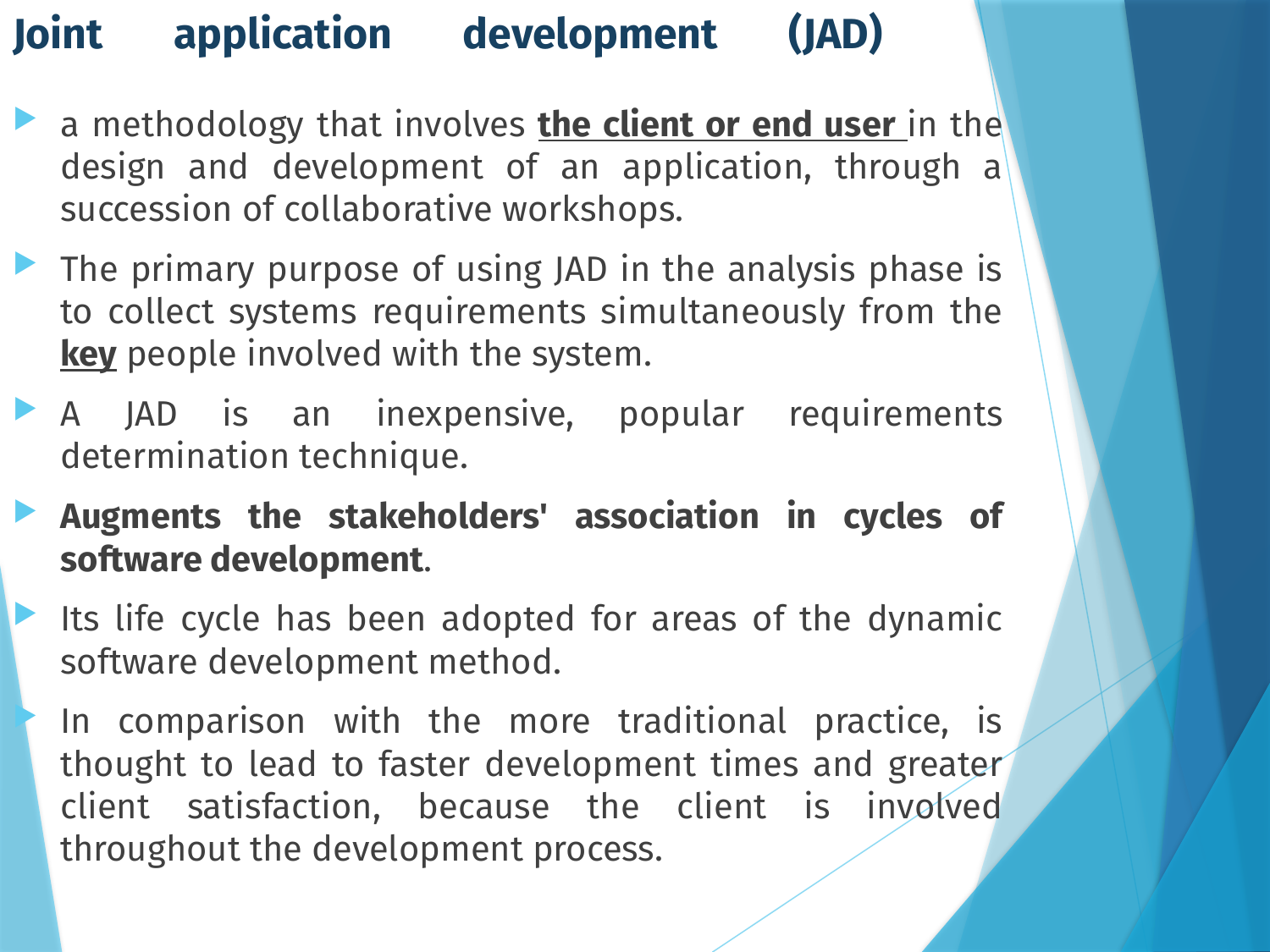

# Joint application development (JAD)
a methodology that involves the client or end user in the design and development of an application, through a succession of collaborative workshops.
The primary purpose of using JAD in the analysis phase is to collect systems requirements simultaneously from the key people involved with the system.
A JAD is an inexpensive, popular requirements determination technique.
Augments the stakeholders' association in cycles of software development.
Its life cycle has been adopted for areas of the dynamic software development method.
In comparison with the more traditional practice, is thought to lead to faster development times and greater client satisfaction, because the client is involved throughout the development process.